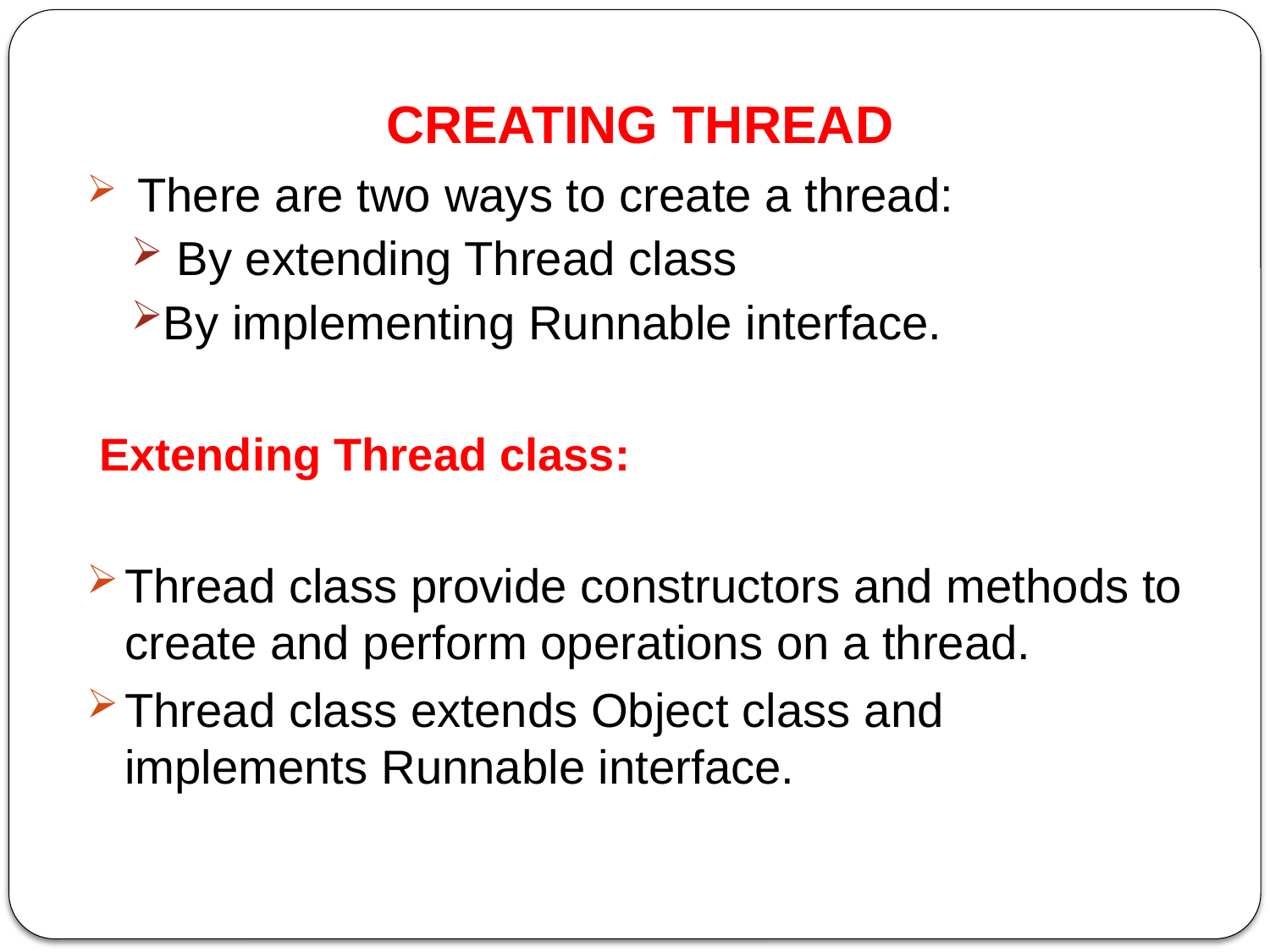

CREATING THREAD
 There are two ways to create a thread:
 By extending Thread class
By implementing Runnable interface.

 Extending Thread class:

Thread class provide constructors and methods to create and perform operations on a thread.
Thread class extends Object class and implements Runnable interface.